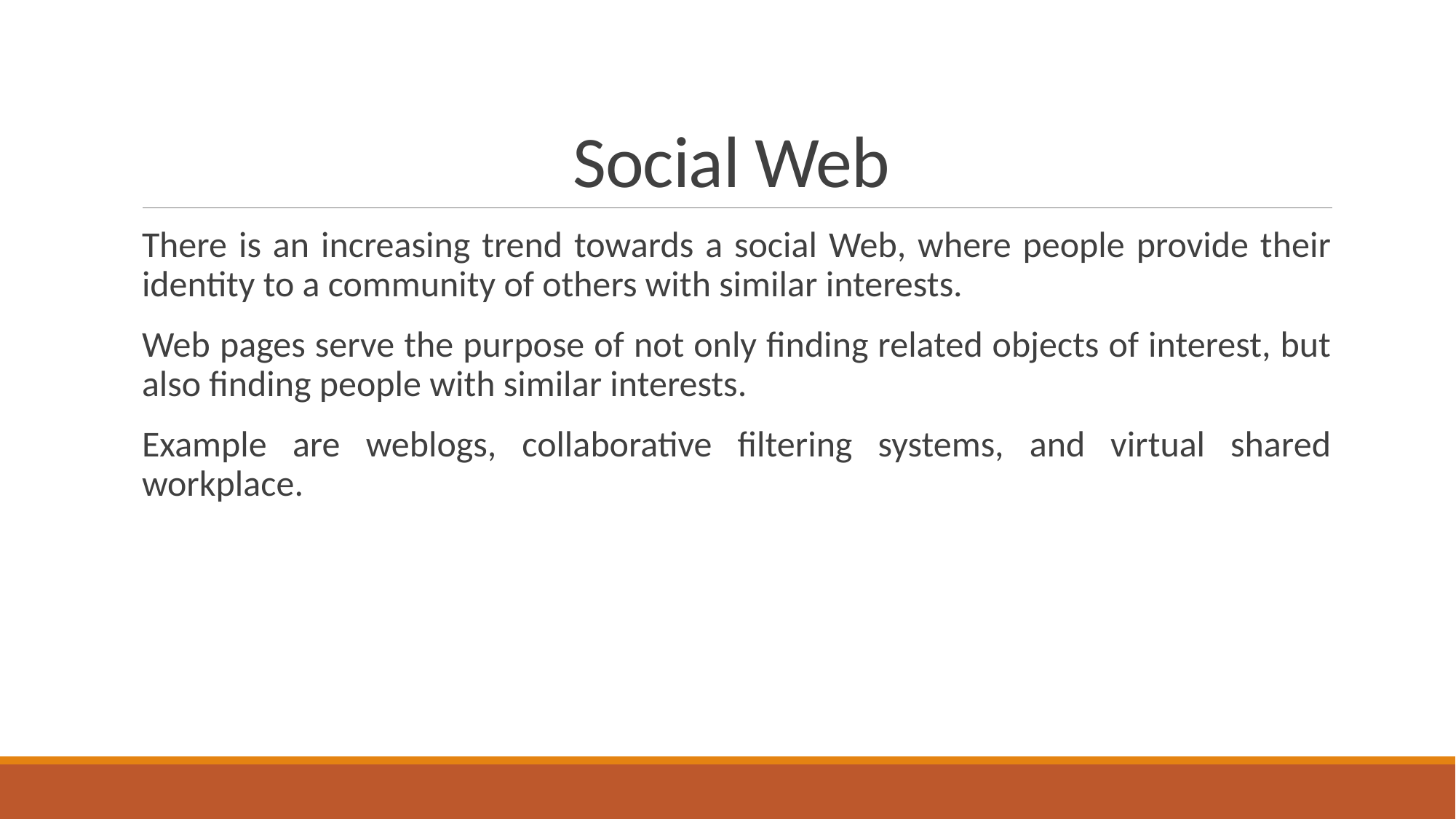

# Social Web
There is an increasing trend towards a social Web, where people provide their identity to a community of others with similar interests.
Web pages serve the purpose of not only finding related objects of interest, but also finding people with similar interests.
Example are weblogs, collaborative filtering systems, and virtual shared workplace.